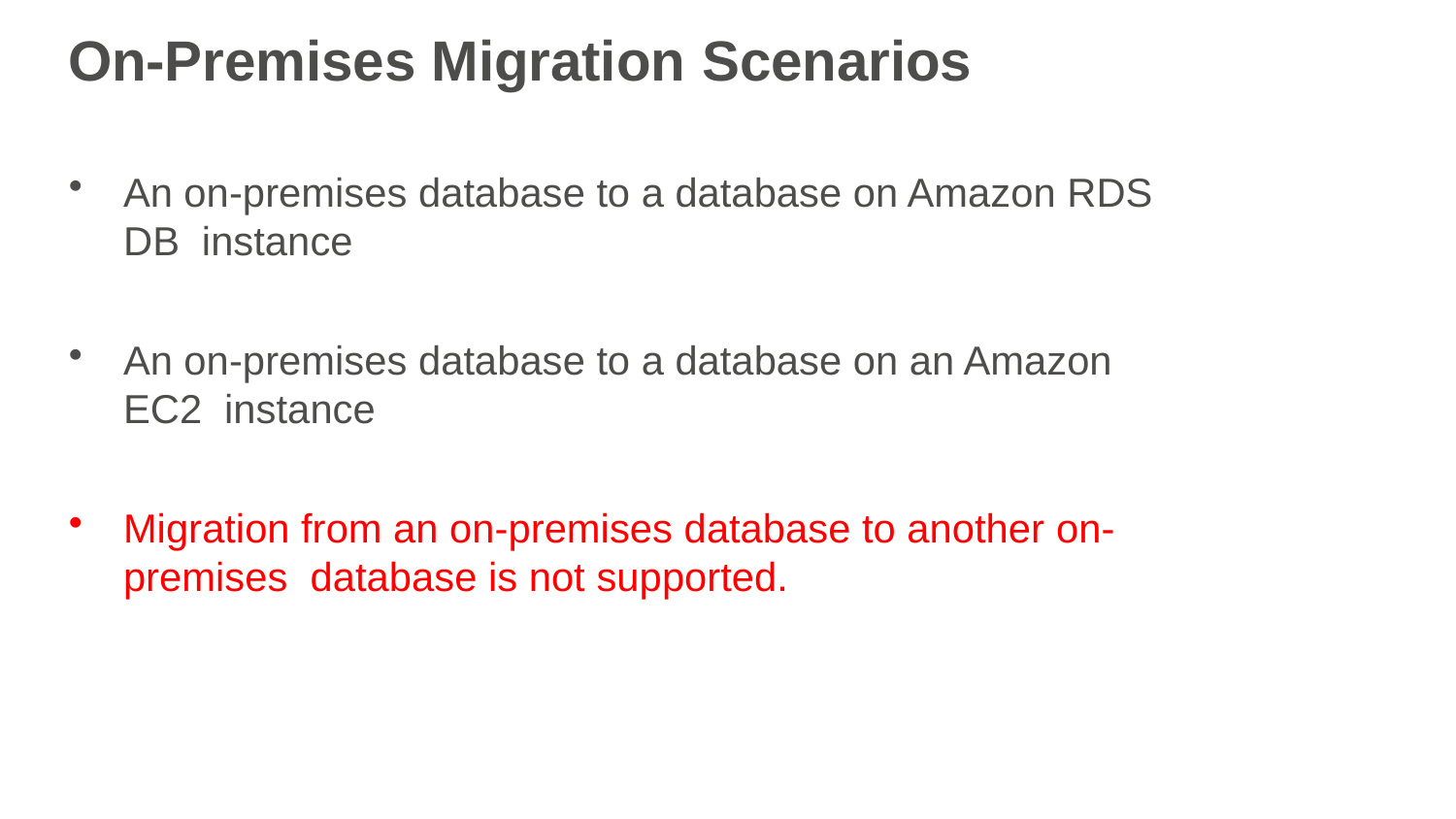

# On-Premises Migration Scenarios
An on-premises database to a database on Amazon RDS DB  instance

An on-premises database to a database on an Amazon EC2  instance

Migration from an on-premises database to another on-premises  database is not supported.